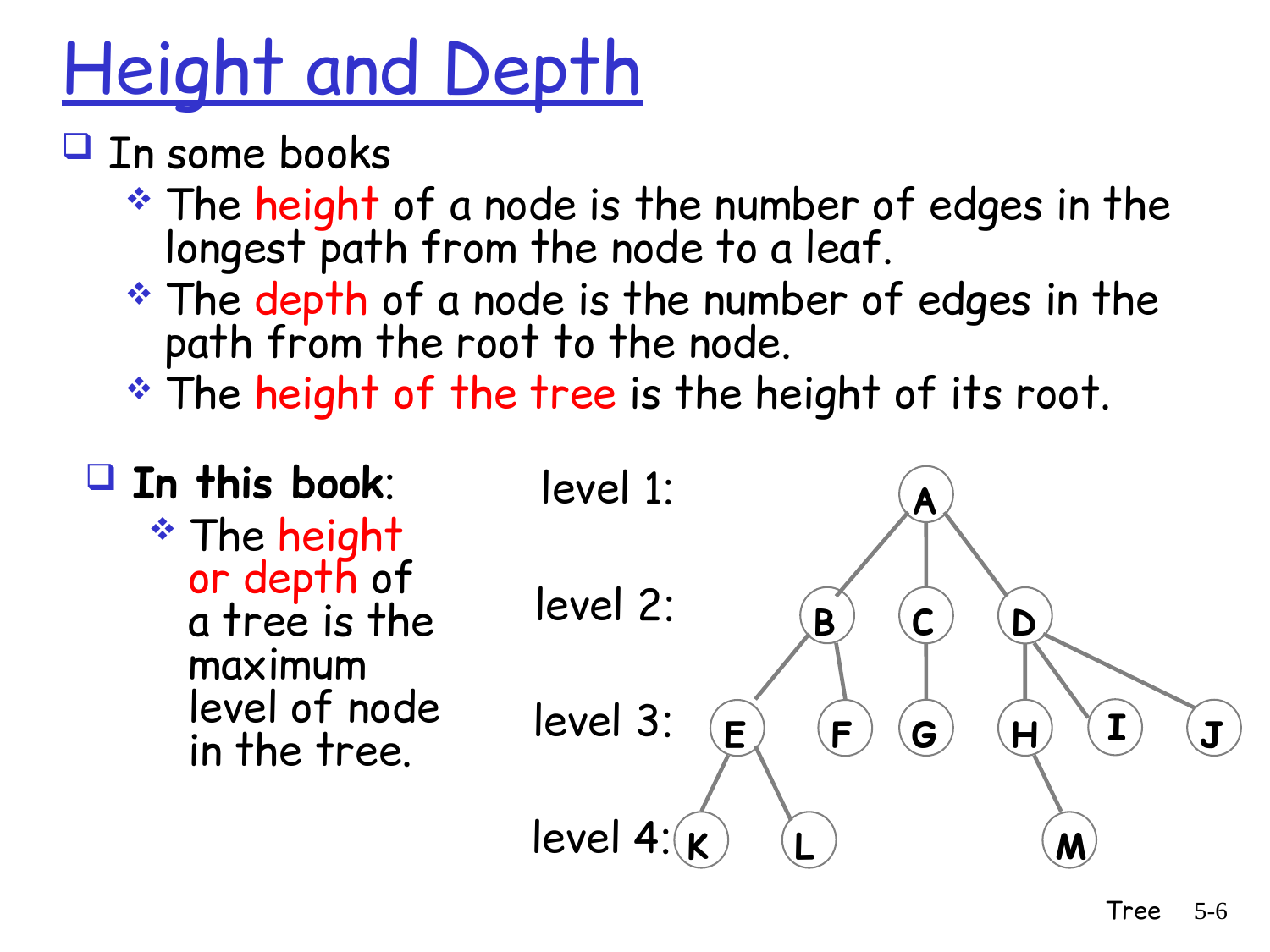

# Height and Depth
In some books
The height of a node is the number of edges in the longest path from the node to a leaf.
The depth of a node is the number of edges in the path from the root to the node.
The height of the tree is the height of its root.
level 1:

A

B

C

D

I

G

H

J

E

F

K

L

M
level 2:
level 3:
level 4:
In this book:
The height or depth of a tree is the maximum level of node in the tree.

Tree
5-6